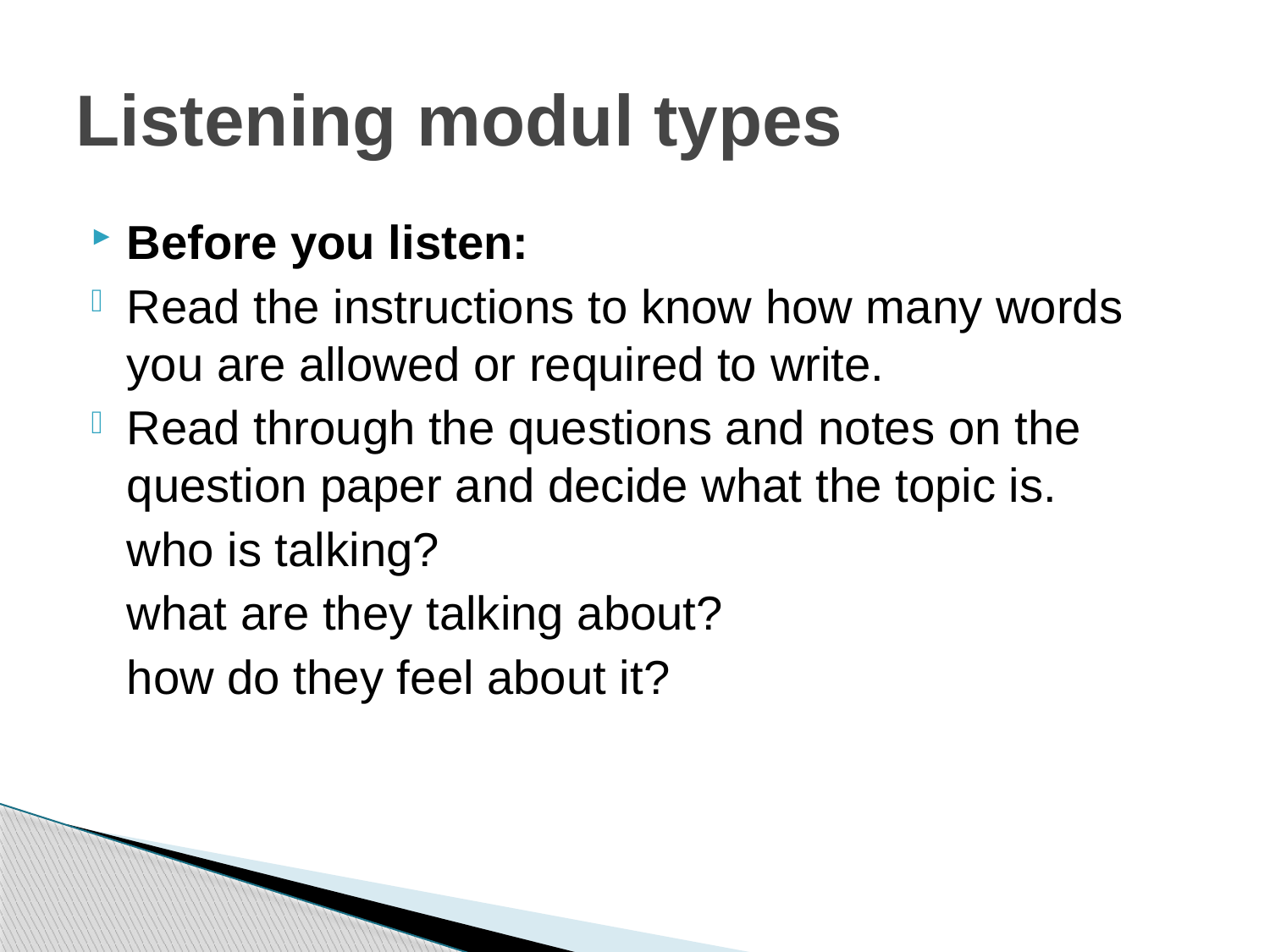

# Listening modul types
Before you listen:
Read the instructions to know how many words you are allowed or required to write.
Read through the questions and notes on the question paper and decide what the topic is.
	who is talking?
	what are they talking about?
	how do they feel about it?